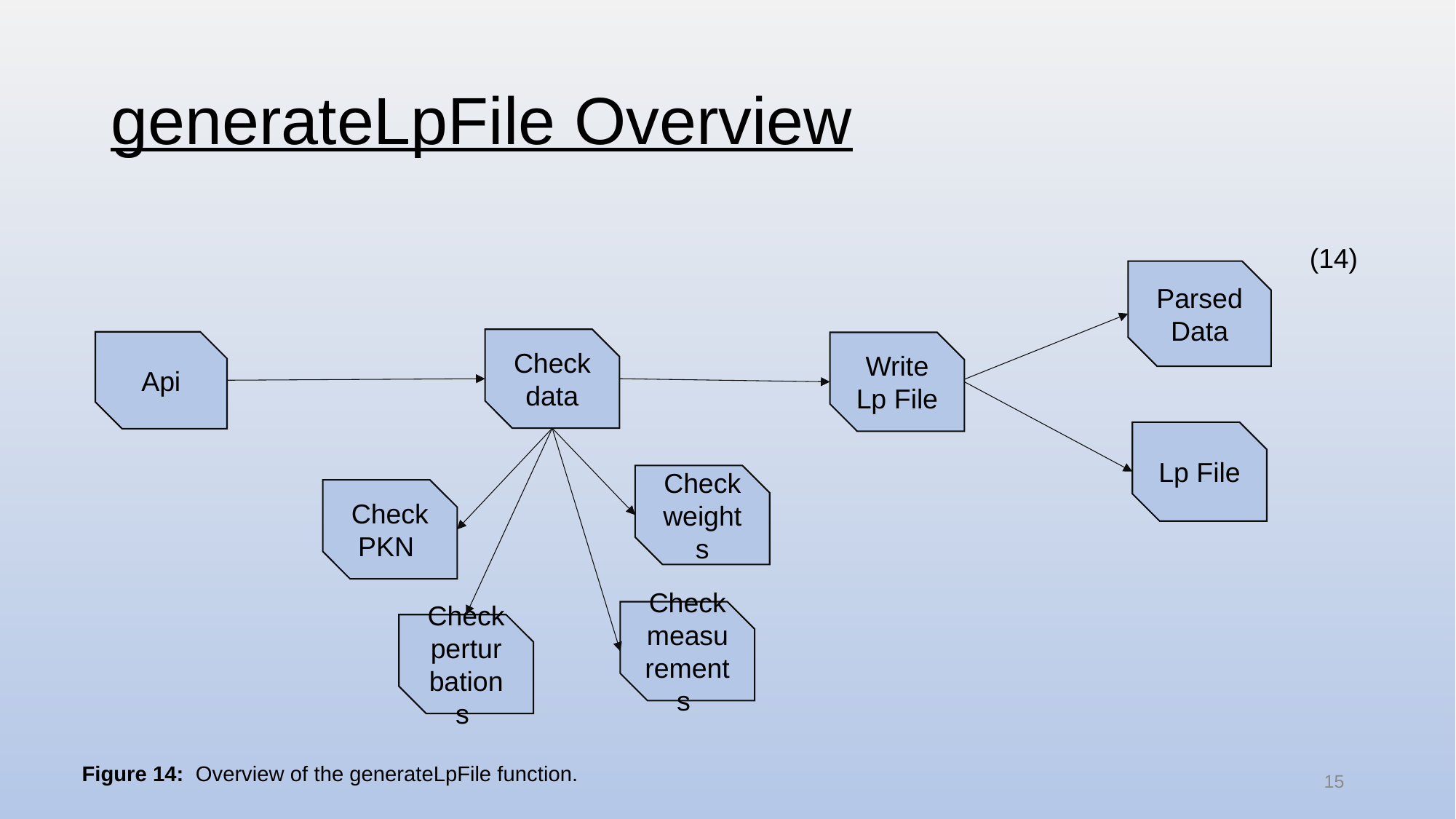

# generateLpFile Overview
(14)

Parsed Data

Check data
Api
Write Lp File
Lp File
Check weights
Check PKN
Check measurements
Check perturbations
Figure 14:  Overview of the generateLpFile function.
15